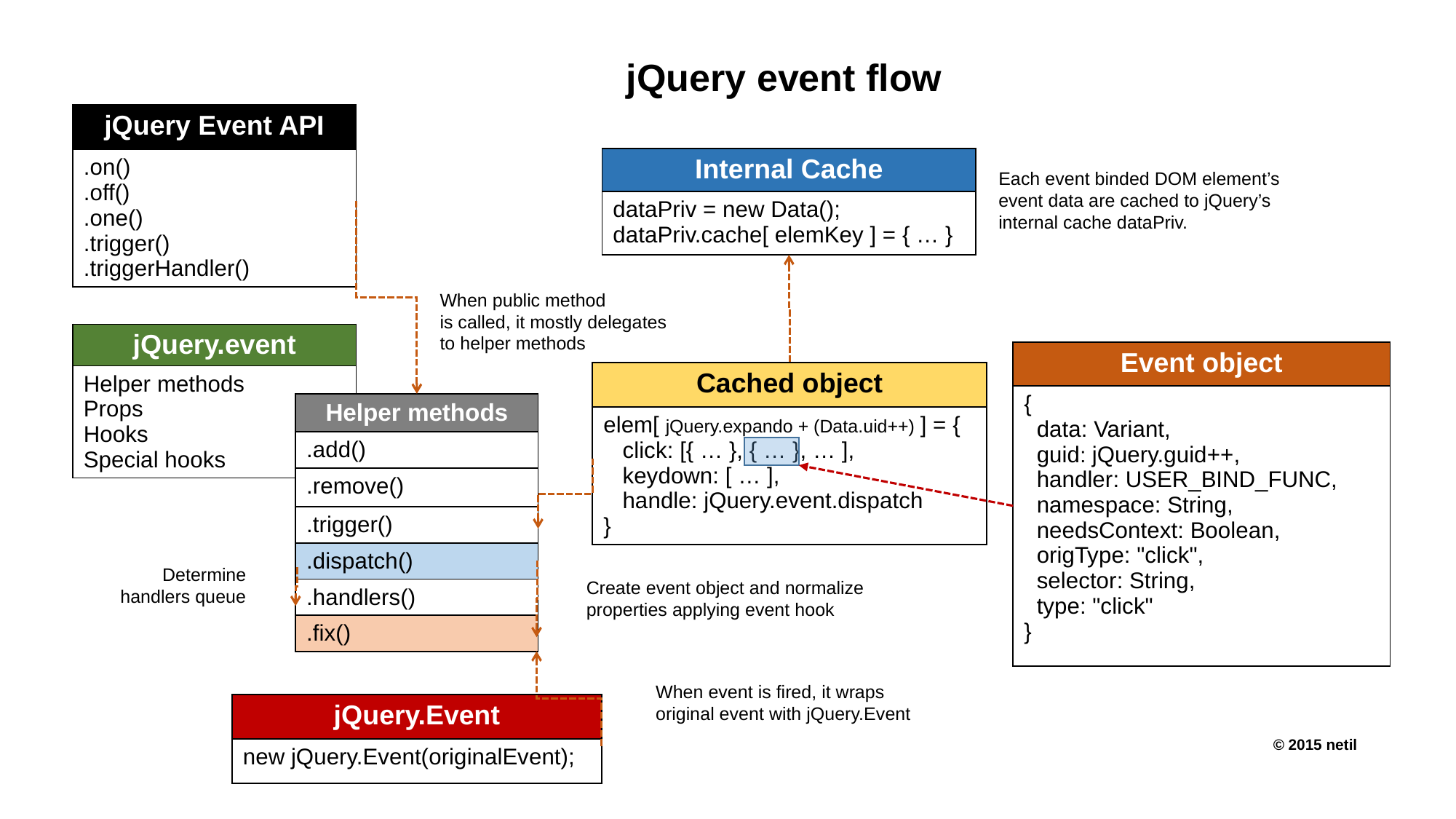

jQuery event flow
| jQuery Event API |
| --- |
| .on() .off() .one() .trigger() .triggerHandler() |
| Internal Cache |
| --- |
| dataPriv = new Data(); dataPriv.cache[ elemKey ] = { … } |
Each event binded DOM element’s
event data are cached to jQuery’s
internal cache dataPriv.
When public method
is called, it mostly delegates
to helper methods
| jQuery.event |
| --- |
| Helper methods Props Hooks Special hooks |
| Event object |
| --- |
| { data: Variant, guid: jQuery.guid++, handler: USER\_BIND\_FUNC, namespace: String, needsContext: Boolean, origType: "click", selector: String, type: "click" } |
| Cached object |
| --- |
| elem[ jQuery.expando + (Data.uid++) ] = { click: [{ … }, { … }, … ], keydown: [ … ], handle: jQuery.event.dispatch } |
| Helper methods |
| --- |
| .add() |
| .remove() |
| .trigger() |
| .dispatch() |
| .handlers() |
| .fix() |

Determine
handlers queue
Create event object and normalize
properties applying event hook
When event is fired, it wraps
original event with jQuery.Event
| jQuery.Event |
| --- |
| new jQuery.Event(originalEvent); |
© 2015 netil